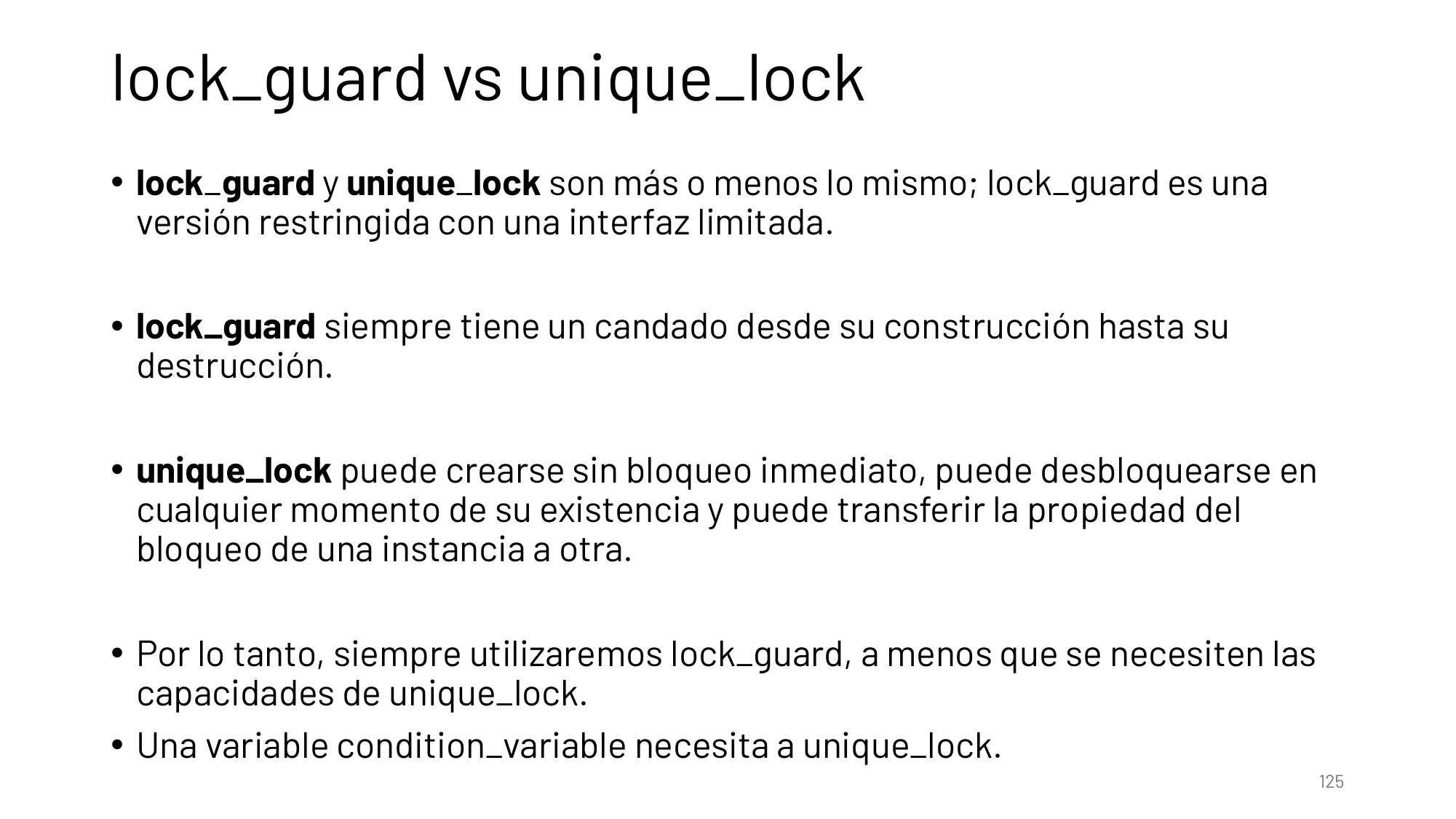

# lock_guard vs unique_lock
lock_guard y unique_lock son más o menos lo mismo; lock_guard es una versión restringida con una interfaz limitada.

lock_guard siempre tiene un candado desde su construcción hasta su destrucción.

unique_lock puede crearse sin bloqueo inmediato, puede desbloquearse en cualquier momento de su existencia y puede transferir la propiedad del bloqueo de una instancia a otra.

Por lo tanto, siempre utilizaremos lock_guard, a menos que se necesiten las capacidades de unique_lock.
Una variable condition_variable necesita a unique_lock.
125